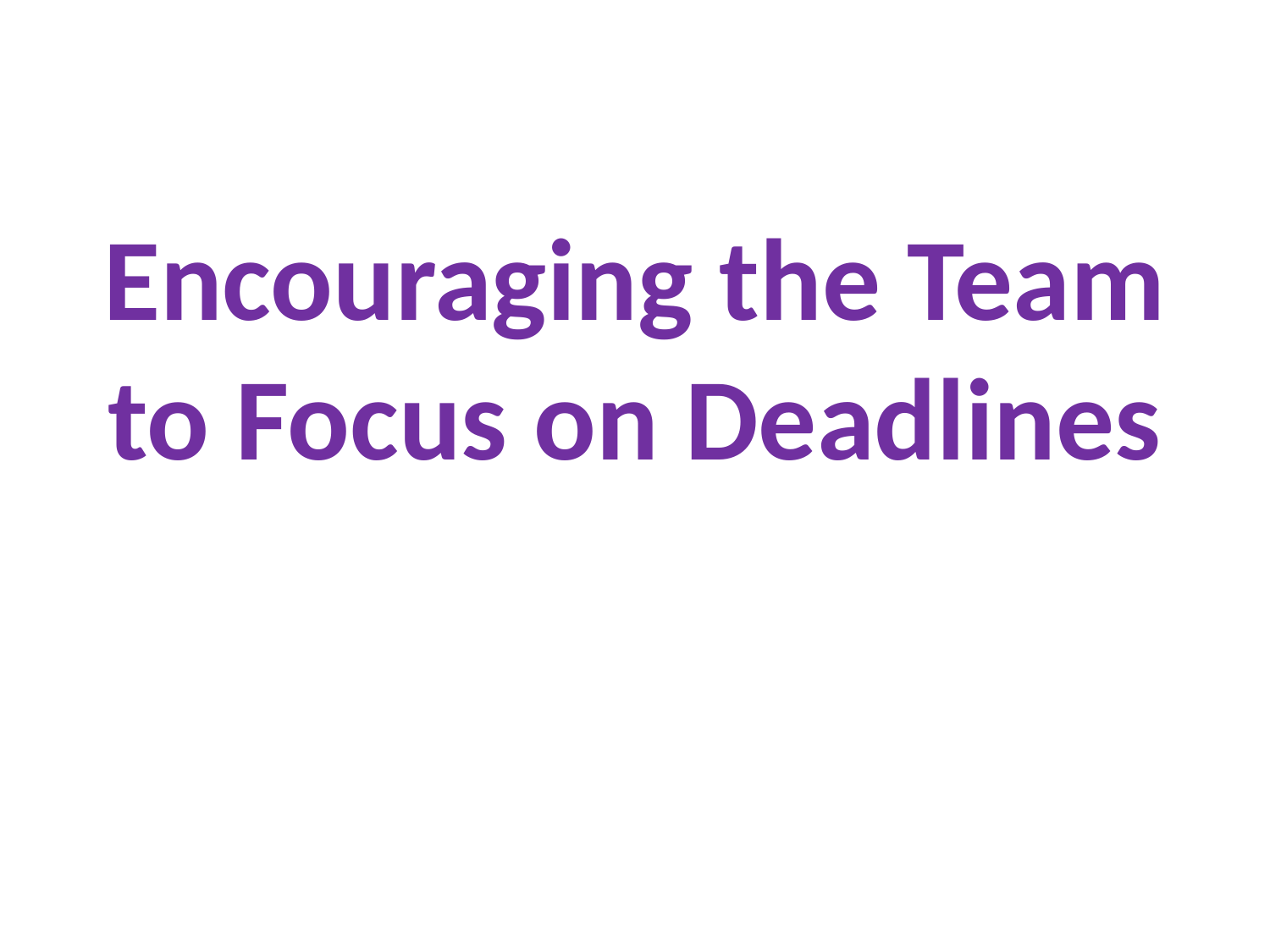

# Encouraging the Team to Focus on Deadlines